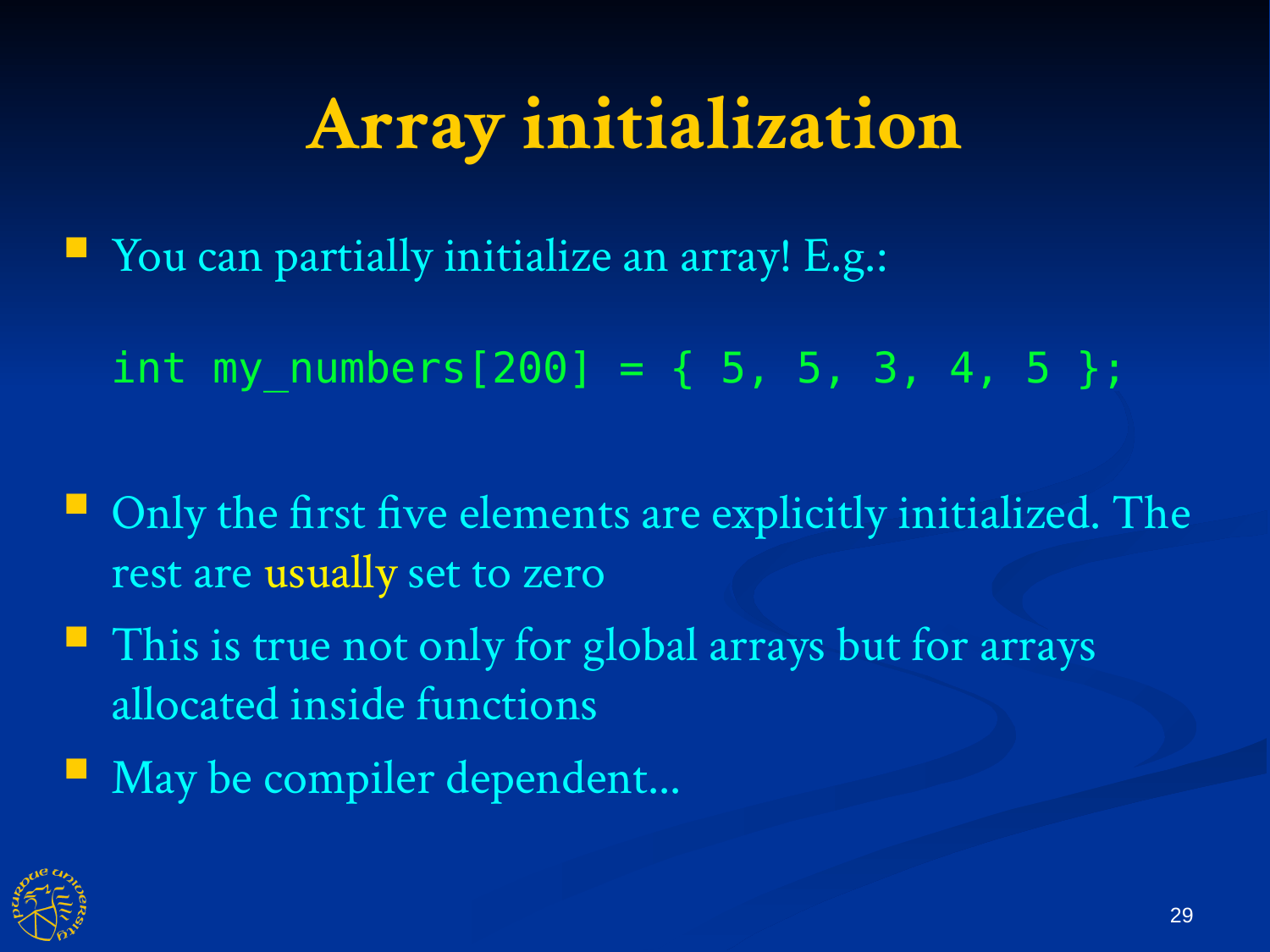

Array initialization
You can partially initialize an array! E.g.:
int my_numbers[200] = { 5, 5, 3, 4, 5 };

Only the first five elements are explicitly initialized. The rest are usually set to zero
This is true not only for global arrays but for arrays allocated inside functions
May be compiler dependent...
29